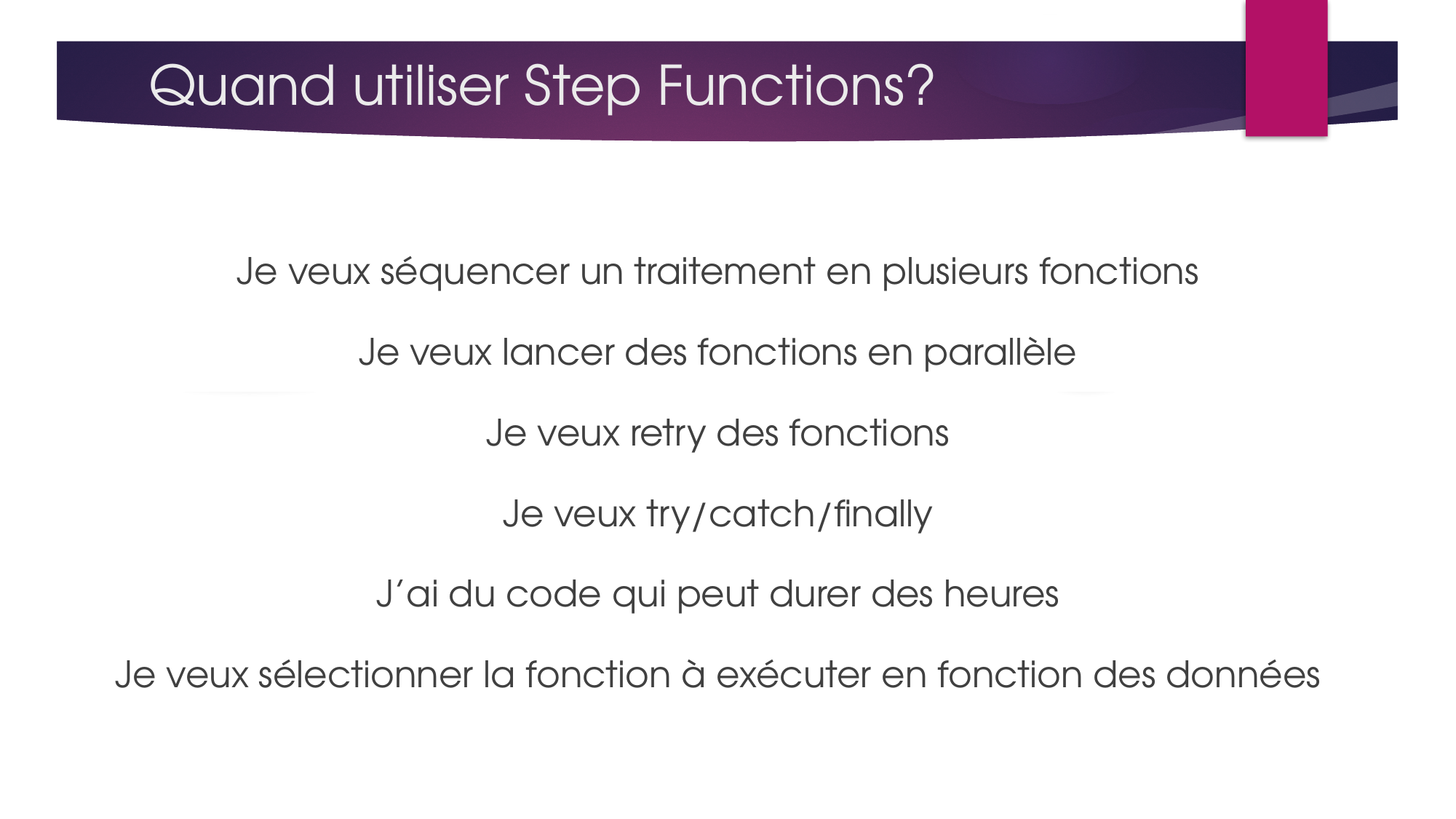

# Quand utiliser Step Functions?
Je veux séquencer un traitement en plusieurs fonctions
Je veux lancer des fonctions en parallèle
Je veux retry des fonctions
Je veux try/catch/finally
J’ai du code qui peut durer des heures
Je veux sélectionner la fonction à exécuter en fonction des données